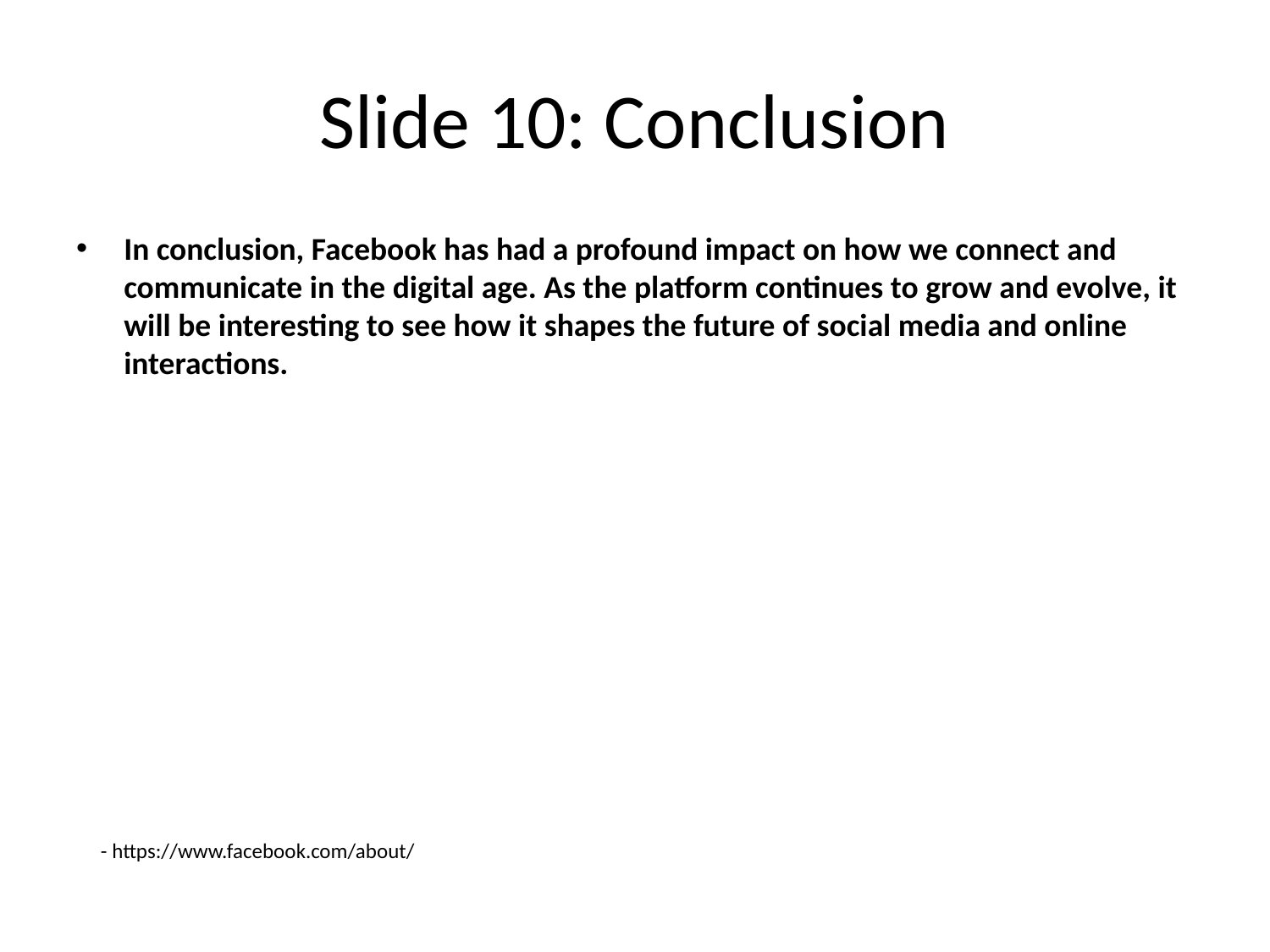

# Slide 10: Conclusion
In conclusion, Facebook has had a profound impact on how we connect and communicate in the digital age. As the platform continues to grow and evolve, it will be interesting to see how it shapes the future of social media and online interactions.

- https://www.facebook.com/about/